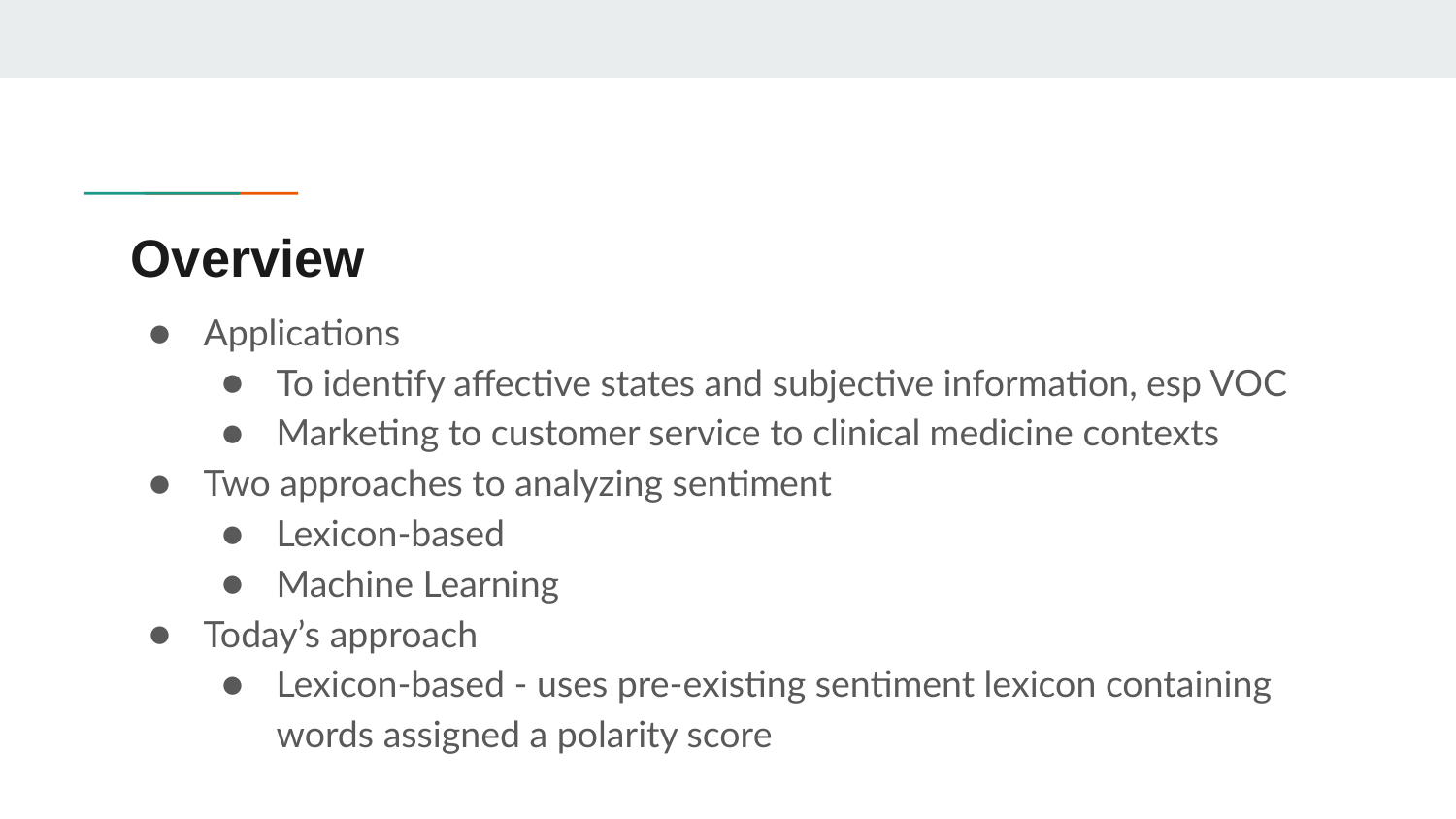

# Overview
Applications
To identify affective states and subjective information, esp VOC
Marketing to customer service to clinical medicine contexts
Two approaches to analyzing sentiment
Lexicon-based
Machine Learning
Today’s approach
Lexicon-based - uses pre-existing sentiment lexicon containing words assigned a polarity score